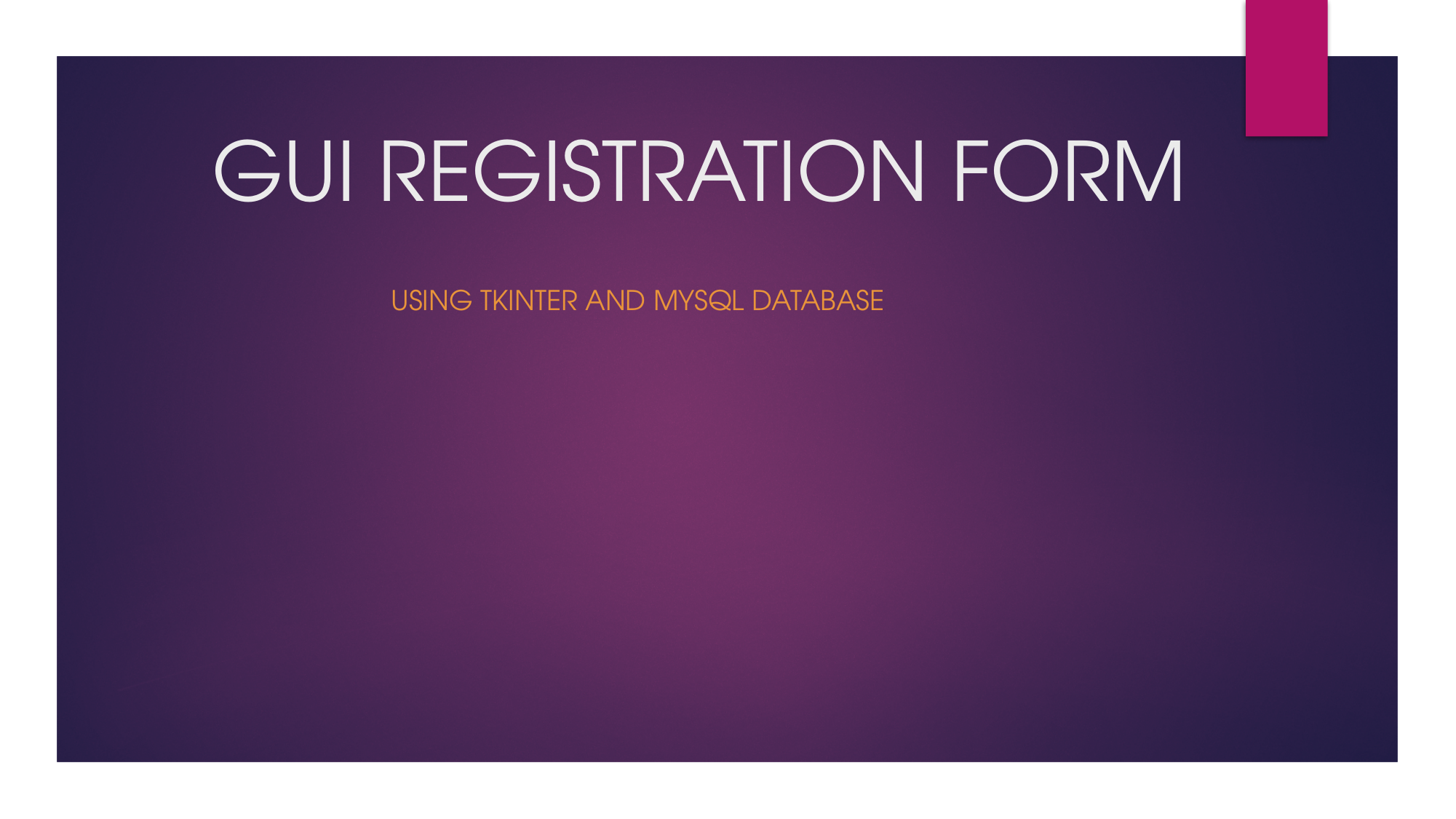

# GUI REGISTRATION FORM
Using Tkinter and mysql database